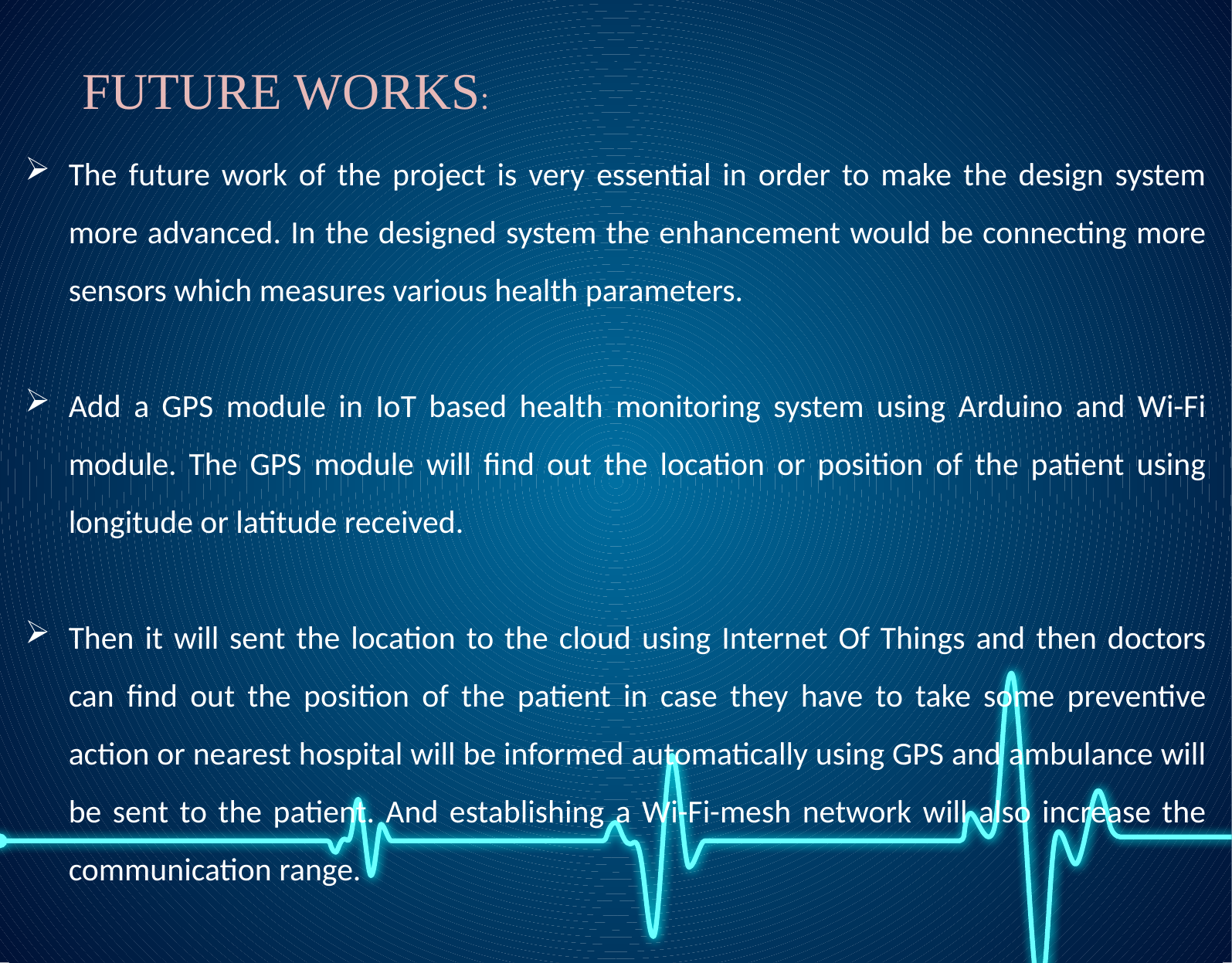

FUTURE WORKS:
The future work of the project is very essential in order to make the design system more advanced. In the designed system the enhancement would be connecting more sensors which measures various health parameters.

Add a GPS module in IoT based health monitoring system using Arduino and Wi-Fi module. The GPS module will find out the location or position of the patient using longitude or latitude received.

Then it will sent the location to the cloud using Internet Of Things and then doctors can find out the position of the patient in case they have to take some preventive action or nearest hospital will be informed automatically using GPS and ambulance will be sent to the patient. And establishing a Wi-Fi-mesh network will also increase the communication range.